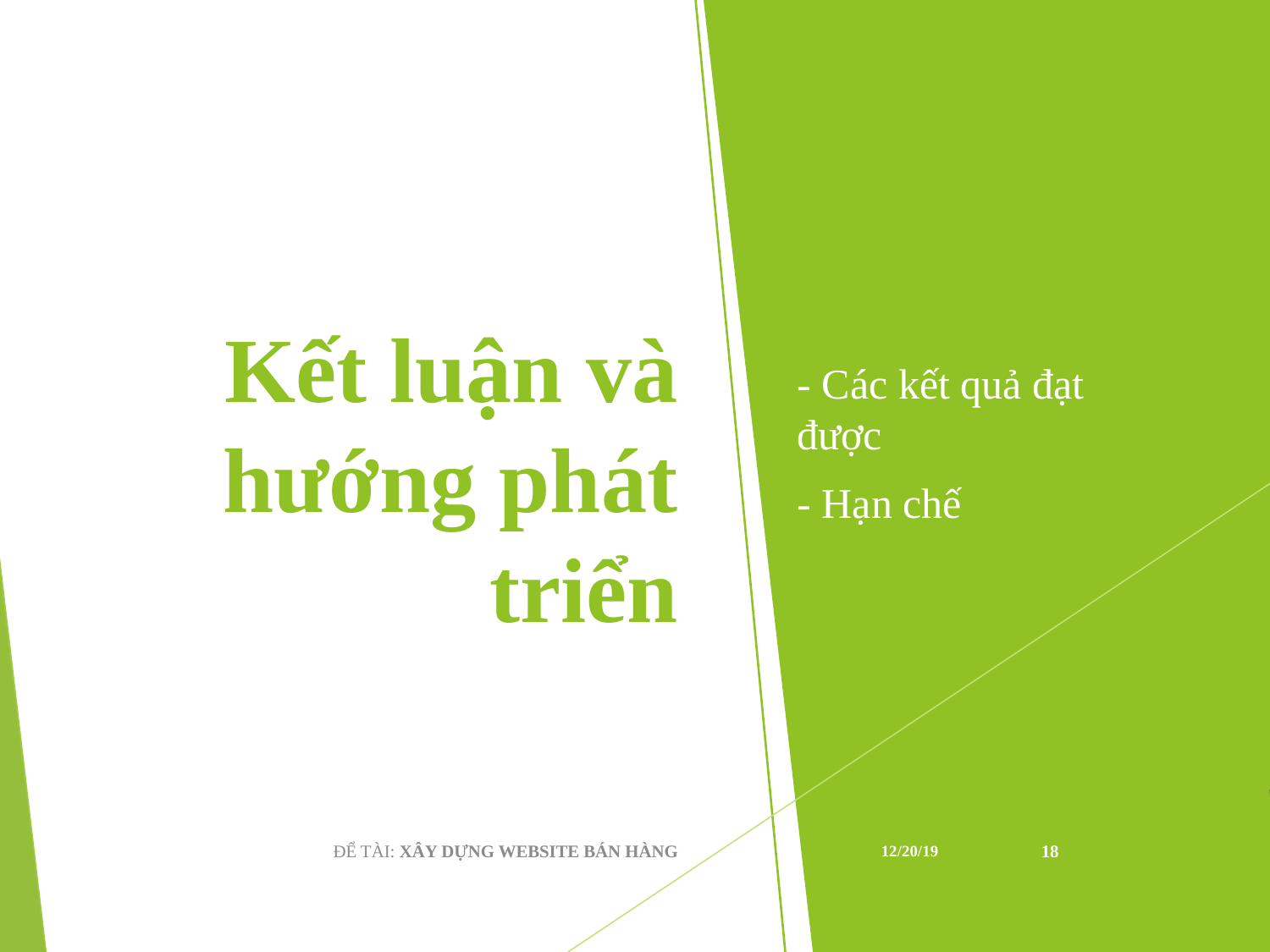

Kết luận và hướng phát triển
- Các kết quả đạt được
- Hạn chế

ĐỂ TÀI: XÂY DỰNG WEBSITE BÁN HÀNG
12/20/19
18